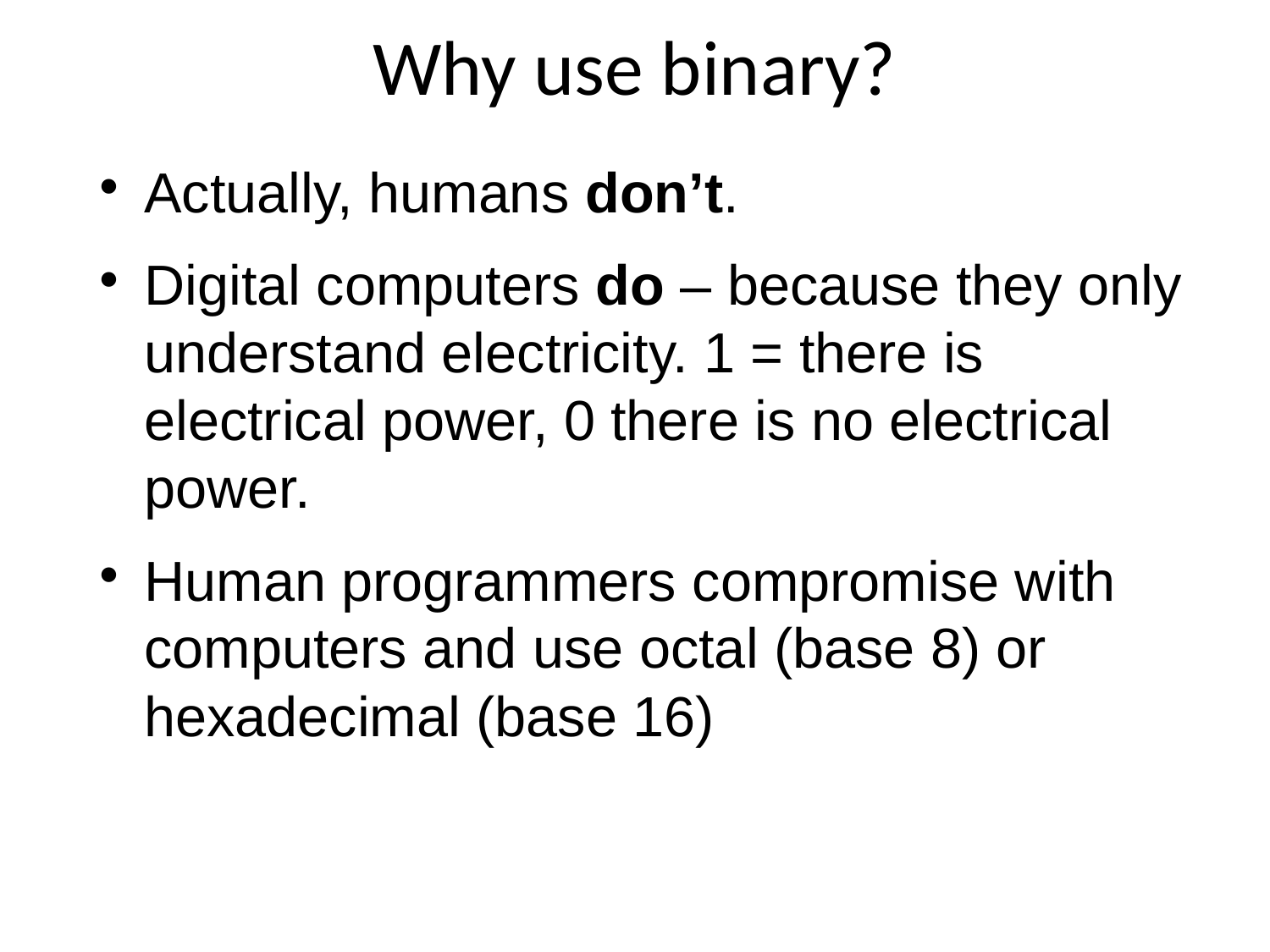

# Why use binary?
Actually, humans don’t.
Digital computers do – because they only understand electricity. 1 = there is electrical power, 0 there is no electrical power.
Human programmers compromise with computers and use octal (base 8) or hexadecimal (base 16)